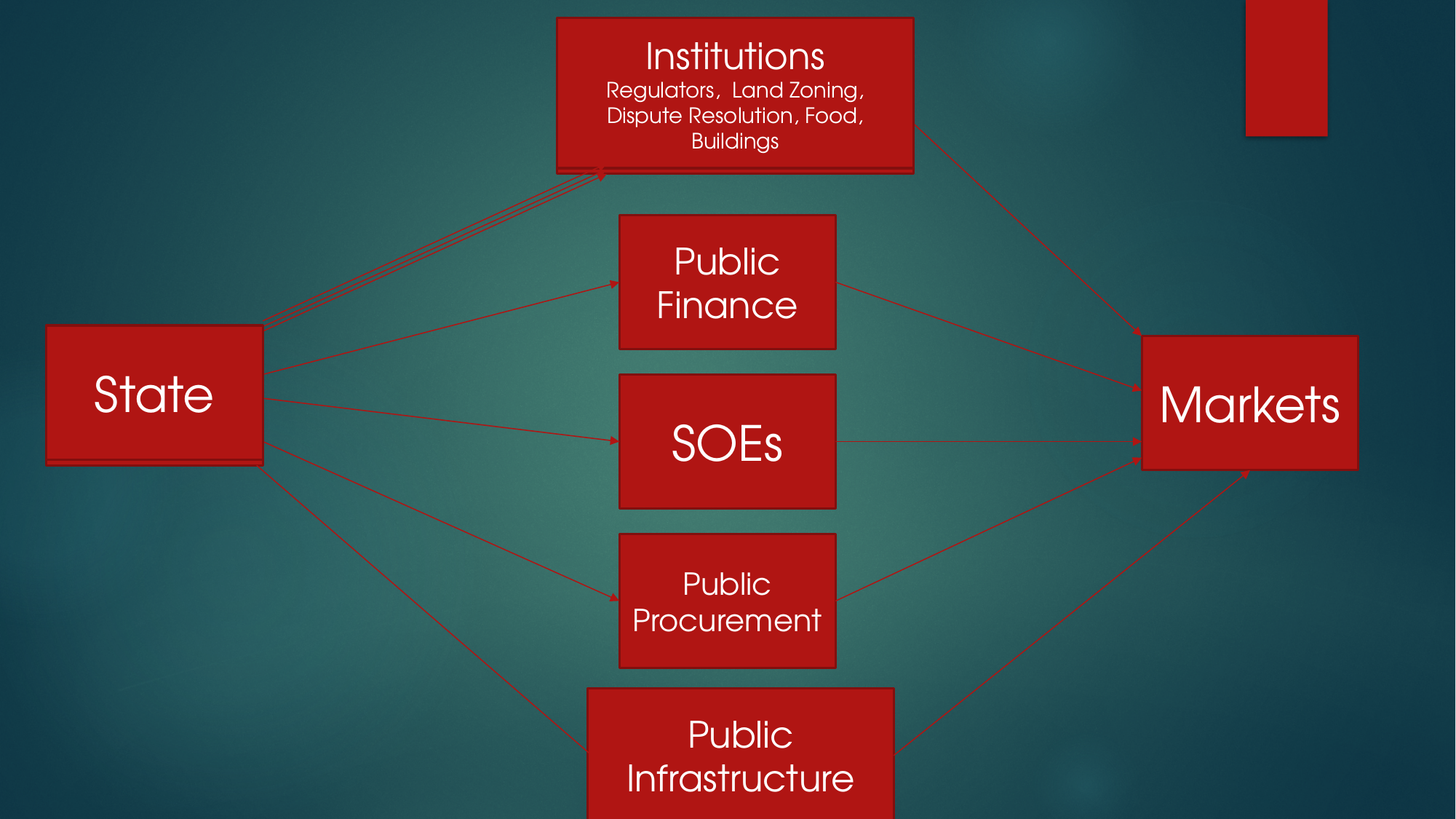

Institutions
Regulators,  Land Zoning, Dispute Resolution, Food, Buildings
Institutions
Regulators,  Land Zoning, Dispute Resolution, Food, Buildings
Public Finance
State
State
Markets
SOEs
Public Procurement
Public Infrastructure